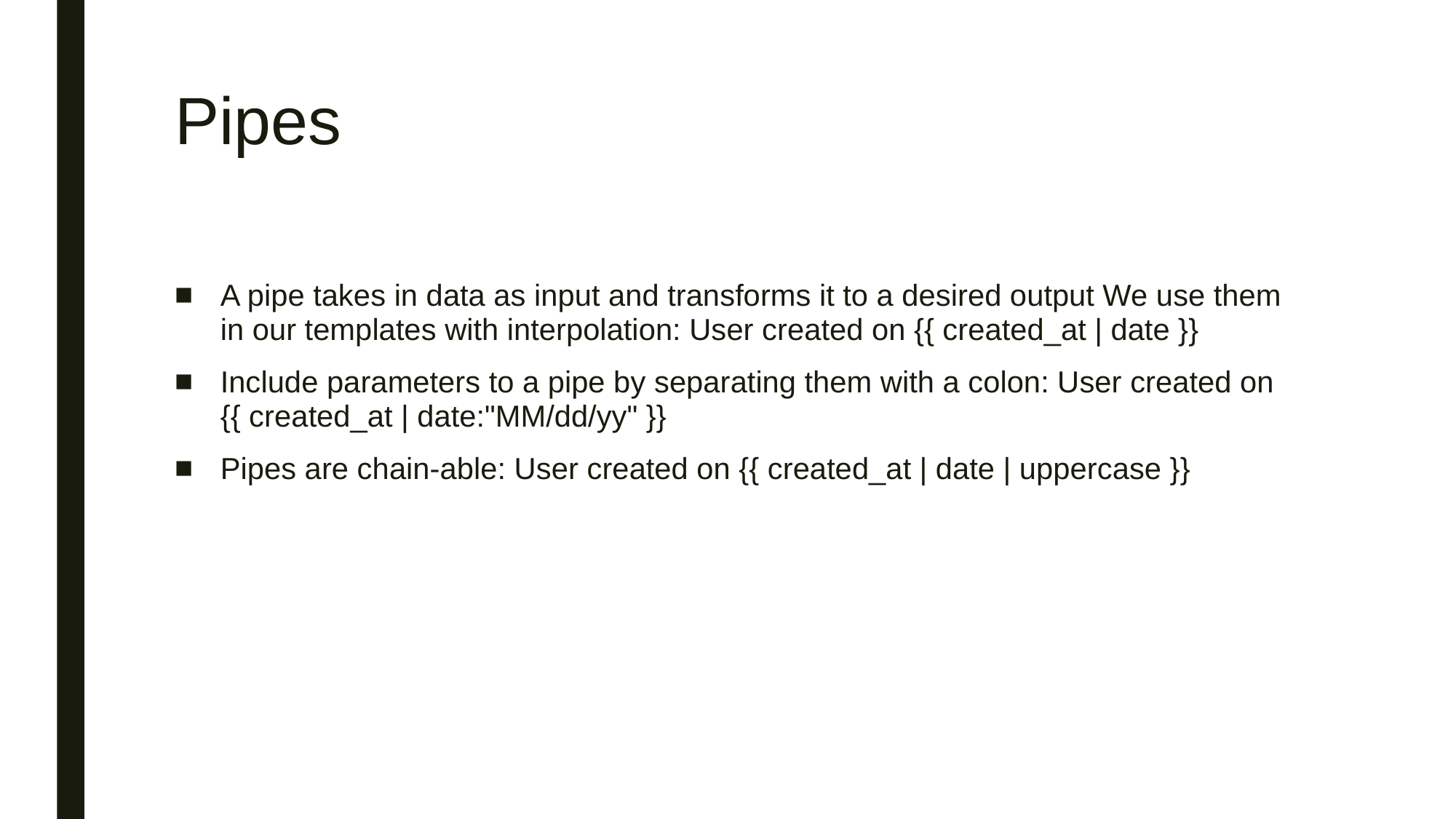

# Pipes
A pipe takes in data as input and transforms it to a desired output We use them in our templates with interpolation: User created on {{ created_at | date }}
Include parameters to a pipe by separating them with a colon: User created on {{ created_at | date:"MM/dd/yy" }}
Pipes are chain-able: User created on {{ created_at | date | uppercase }}